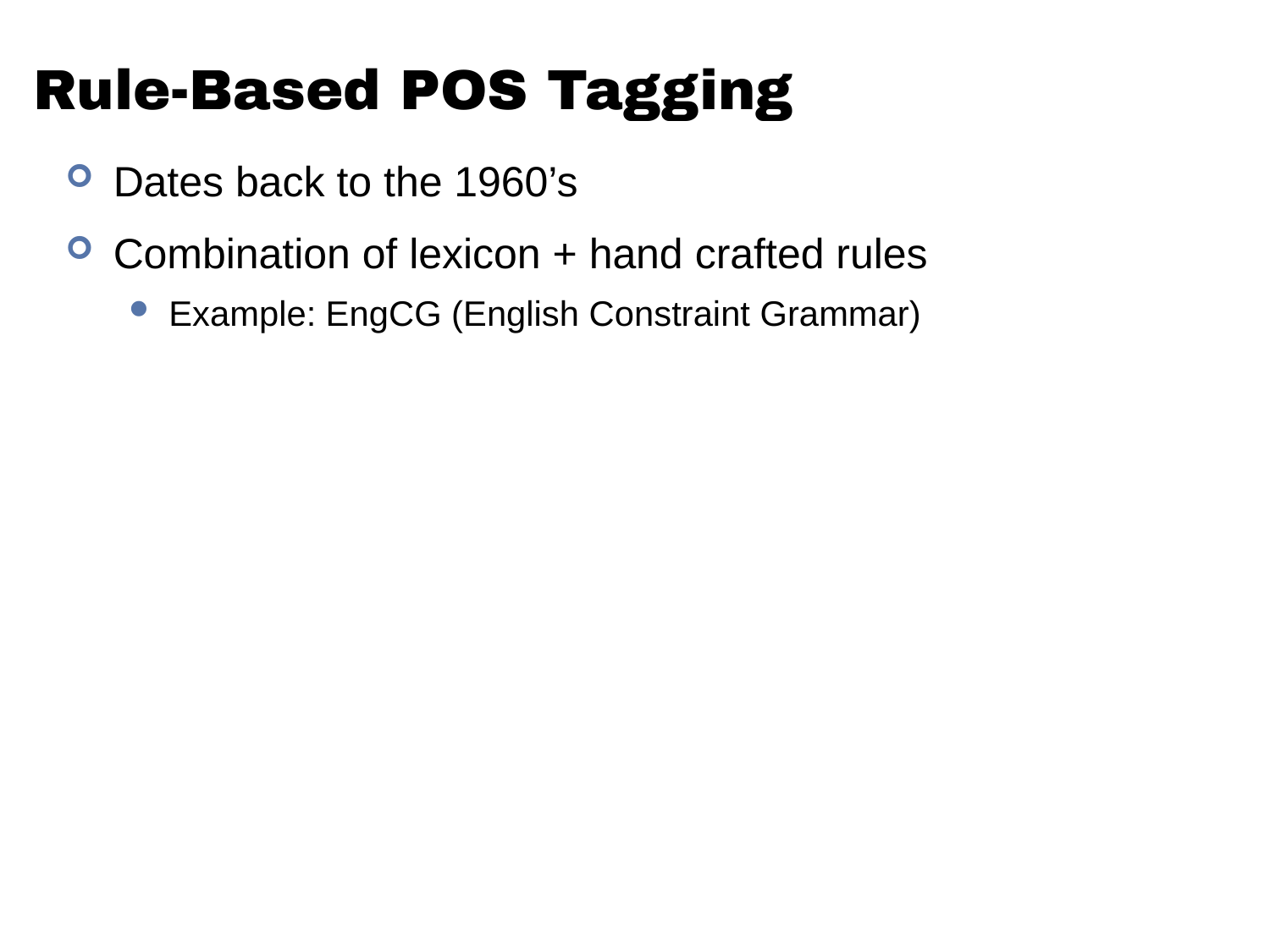

# Rule-Based POS Tagging
Dates back to the 1960’s
Combination of lexicon + hand crafted rules
Example: EngCG (English Constraint Grammar)